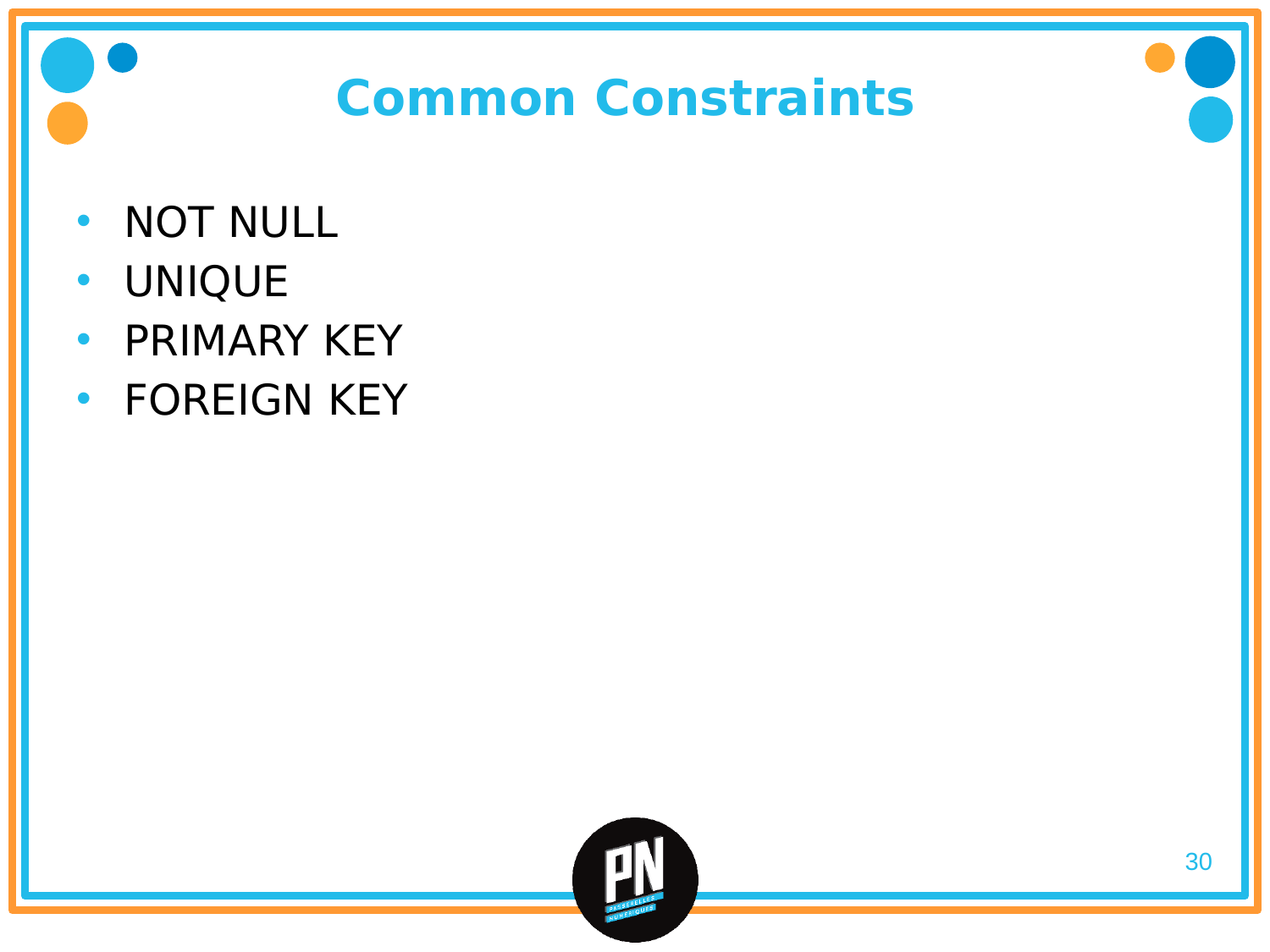

# Common Constraints
NOT NULL
UNIQUE
PRIMARY KEY
FOREIGN KEY